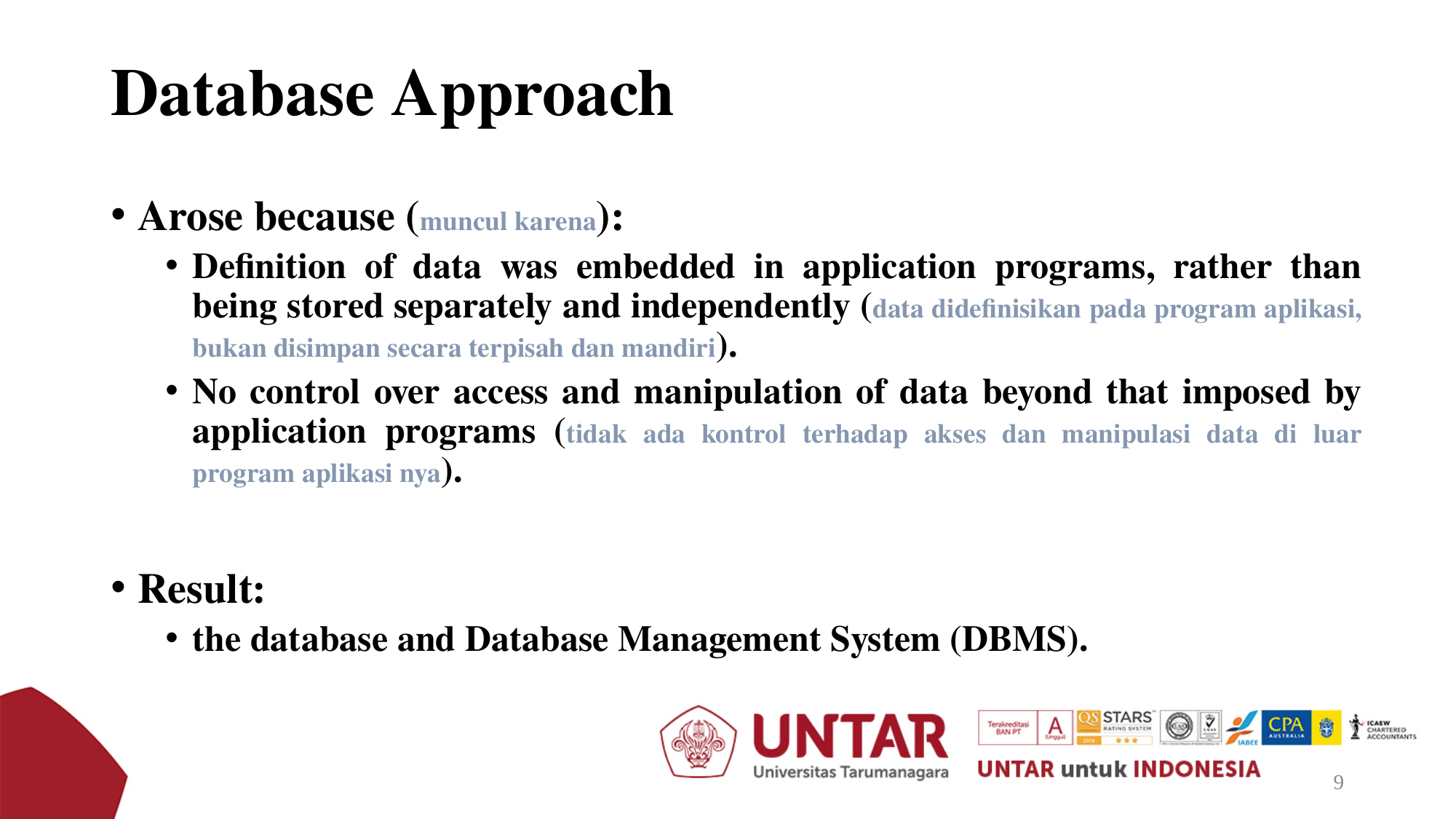

# Database Approach
Arose because (muncul karena):
Definition of data was embedded in application programs, rather than being stored separately and independently (data didefinisikan pada program aplikasi, bukan disimpan secara terpisah dan mandiri).
No control over access and manipulation of data beyond that imposed by application programs (tidak ada kontrol terhadap akses dan manipulasi data di luar program aplikasi nya).

Result:
the database and Database Management System (DBMS).
9